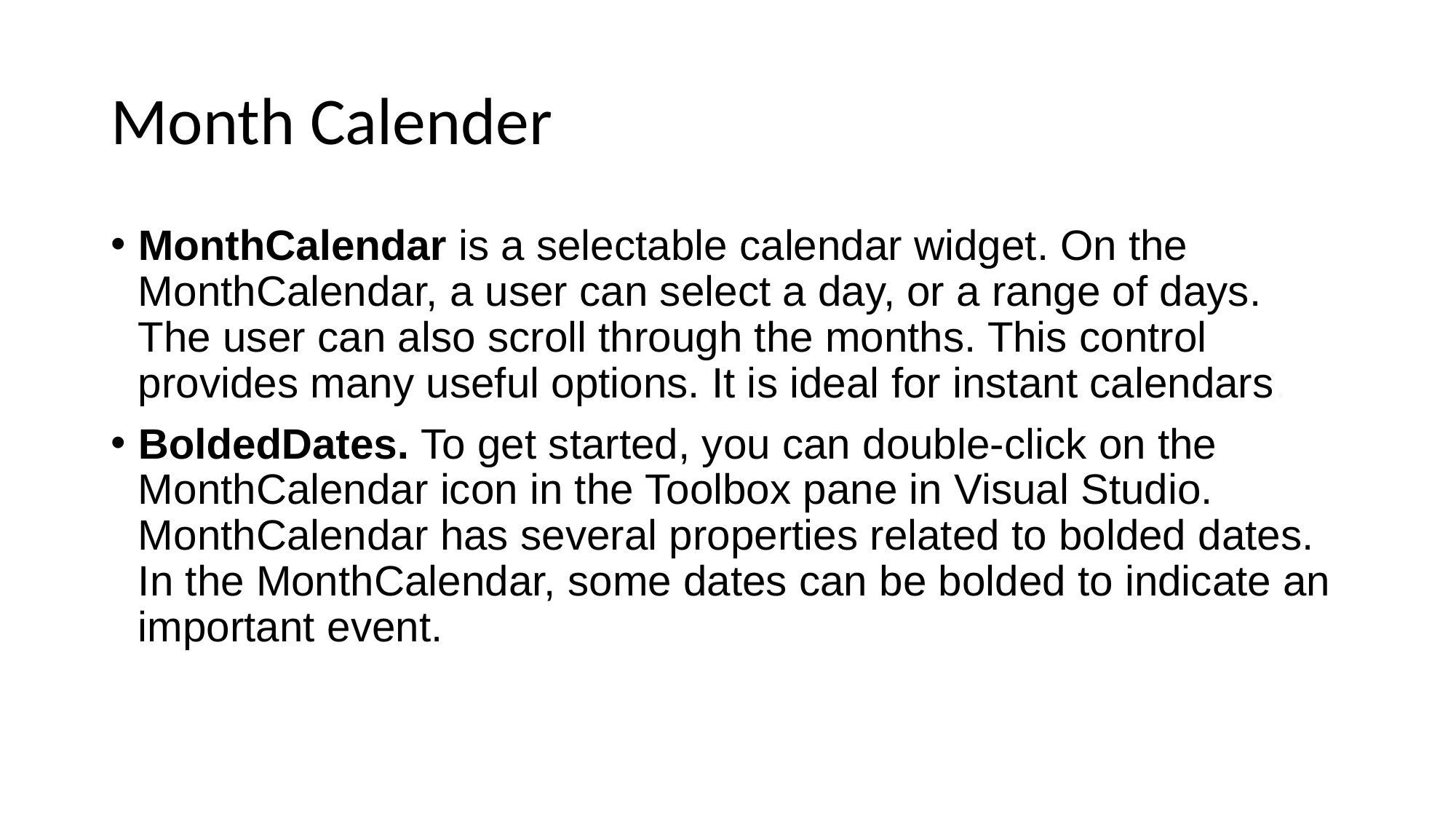

# Month Calender
MonthCalendar is a selectable calendar widget. On the MonthCalendar, a user can select a day, or a range of days. The user can also scroll through the months. This control provides many useful options. It is ideal for instant calendars.
BoldedDates. To get started, you can double-click on the MonthCalendar icon in the Toolbox pane in Visual Studio. MonthCalendar has several properties related to bolded dates. In the MonthCalendar, some dates can be bolded to indicate an important event.